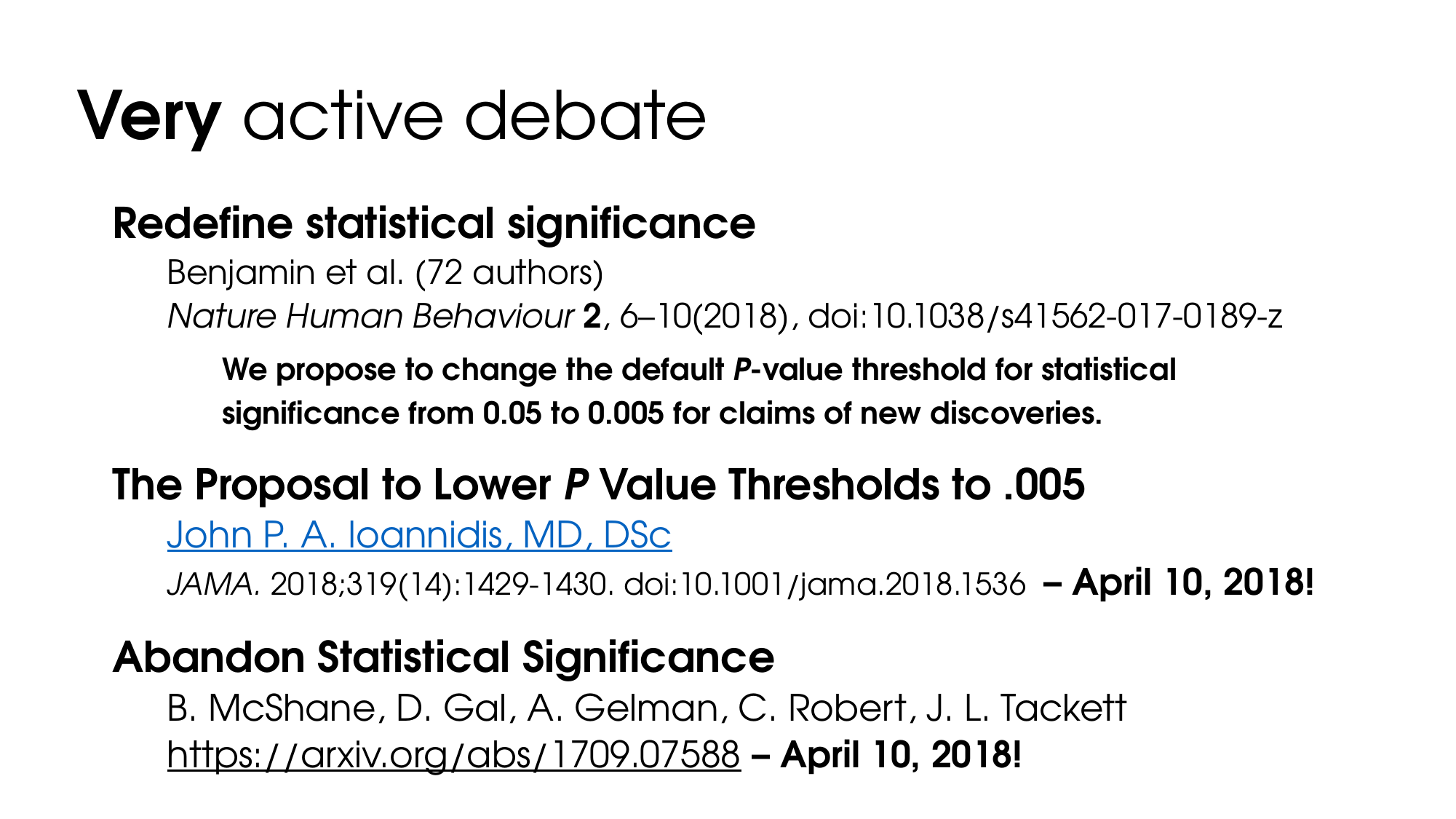

# Very active debate
Redefine statistical significance
Benjamin et al. (72 authors)
Nature Human Behaviour 2, 6–10(2018), doi:10.1038/s41562-017-0189-z
We propose to change the default P-value threshold for statistical significance from 0.05 to 0.005 for claims of new discoveries.
The Proposal to Lower P Value Thresholds to .005
John P. A. Ioannidis, MD, DSc
JAMA. 2018;319(14):1429-1430. doi:10.1001/jama.2018.1536  – April 10, 2018!
Abandon Statistical Significance
B. McShane, D. Gal, A. Gelman, C. Robert, J. L. Tackett
https://arxiv.org/abs/1709.07588 – April 10, 2018!